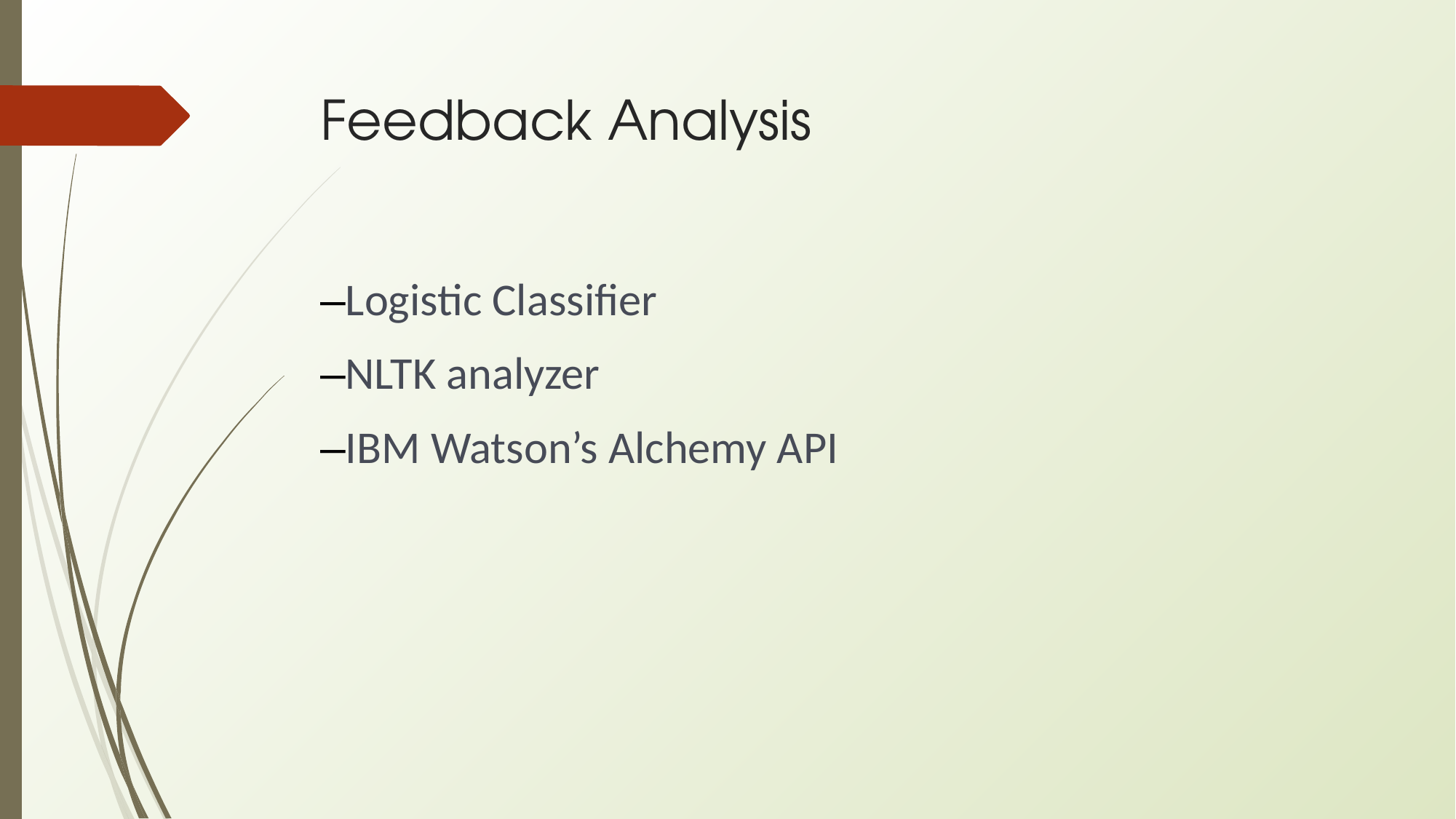

# Feedback Analysis
–Logistic Classifier
–NLTK analyzer
–IBM Watson’s Alchemy API